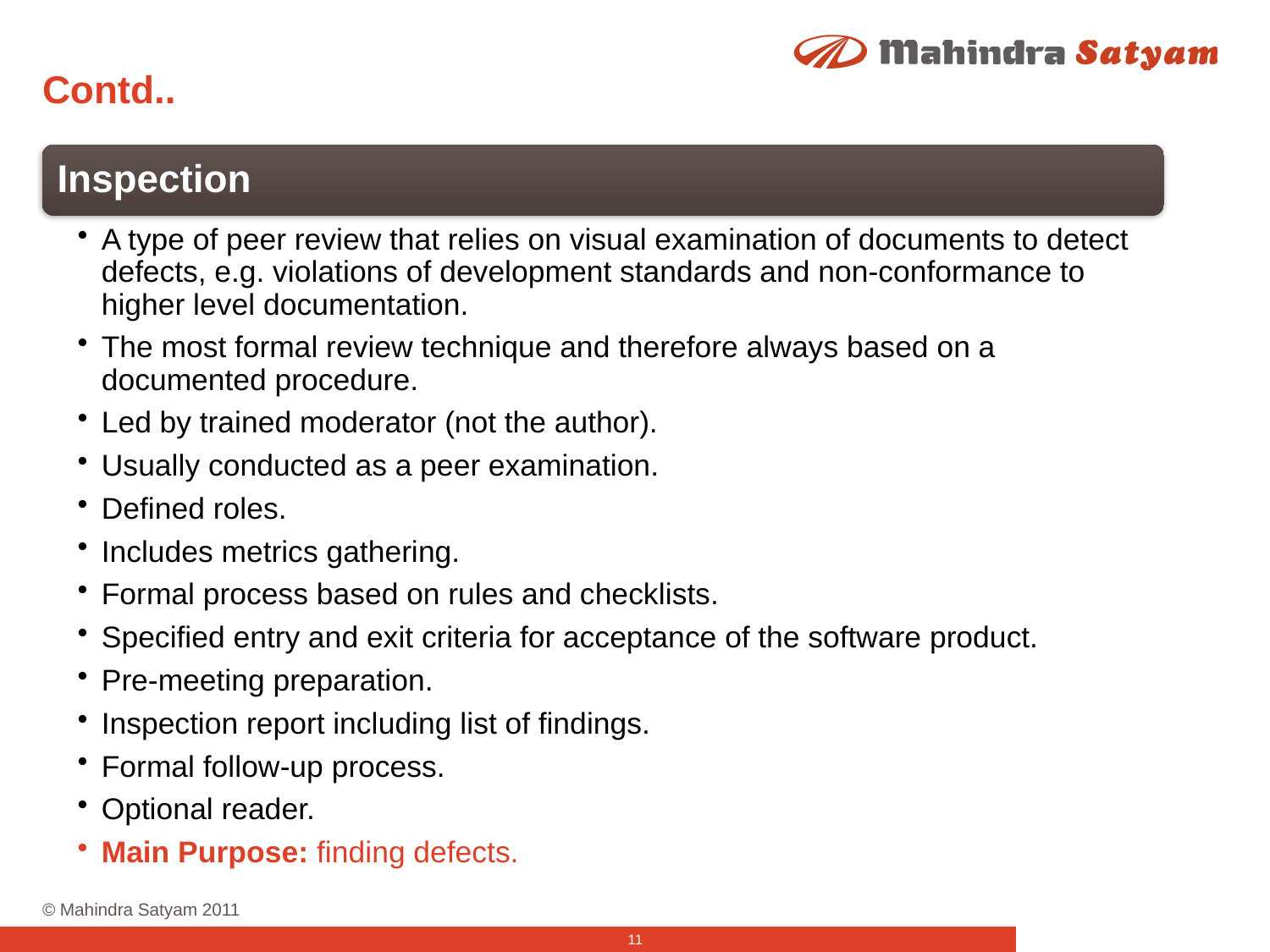

# Contd..
Inspection
A type of peer review that relies on visual examination of documents to detect defects, e.g. violations of development standards and non-conformance to higher level documentation.
The most formal review technique and therefore always based on a documented procedure.
Led by trained moderator (not the author).
Usually conducted as a peer examination.
Defined roles.
Includes metrics gathering.
Formal process based on rules and checklists.
Specified entry and exit criteria for acceptance of the software product.
Pre-meeting preparation.
Inspection report including list of findings.
Formal follow-up process.
Optional reader.
Main Purpose: finding defects.